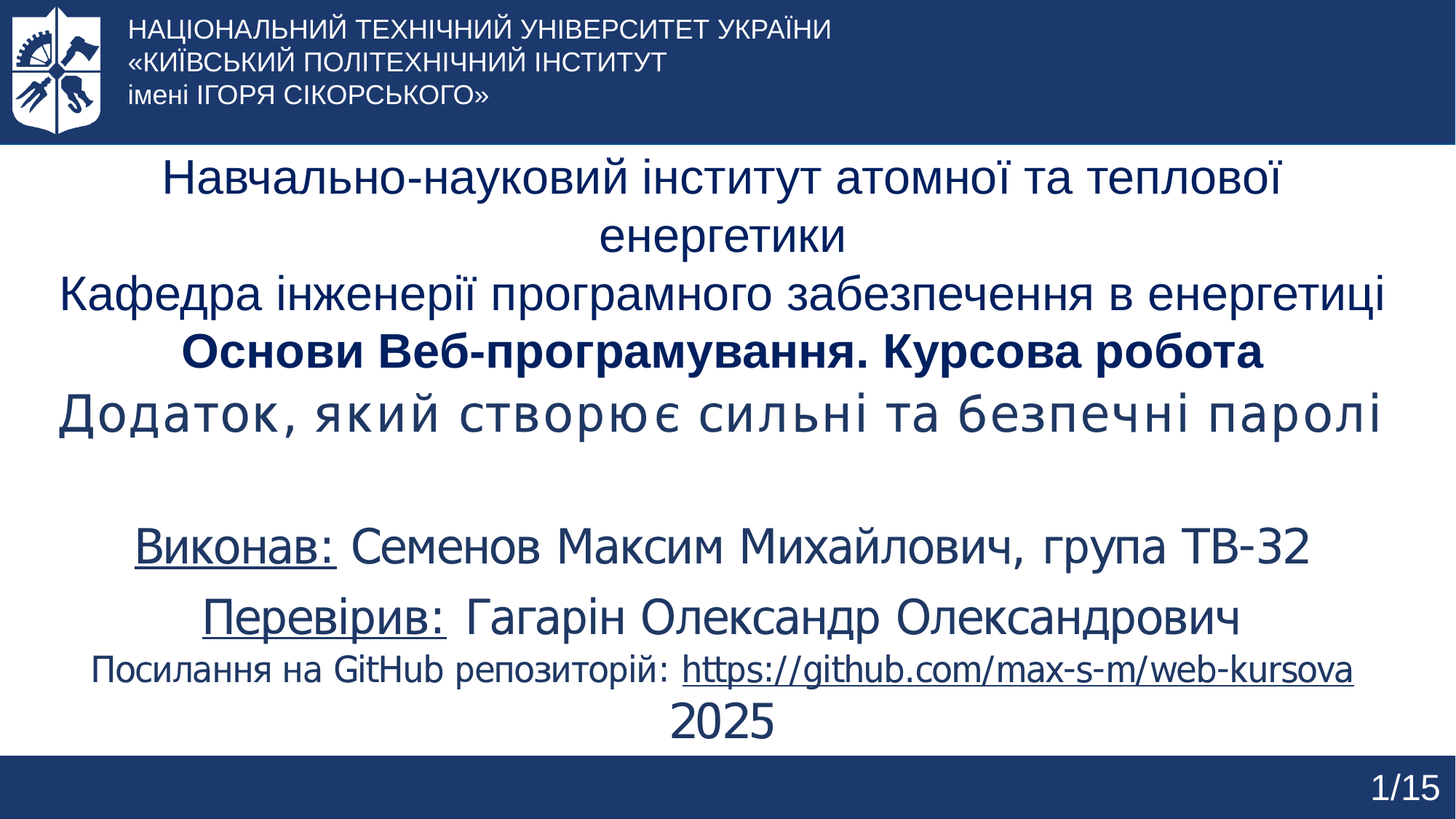

НАЦІОНАЛЬНИЙ ТЕХНІЧНИЙ УНІВЕРСИТЕТ УКРАЇНИ
«КИЇВСЬКИЙ ПОЛІТЕХНІЧНИЙ ІНСТИТУТ
імені ІГОРЯ СІКОРСЬКОГО»
Навчально-науковий інститут атомної та теплової енергетики
Кафедра інженерії програмного забезпечення в енергетиці
Основи Веб-програмування. Курсова робота
# Додаток, який створює сильні та безпечні паролі Виконав: Семенов Максим Михайлович, група ТВ-32 Перевірив: Гагарін Олександр Олександрович Посилання на GitHub репозиторій: https://github.com/max-s-m/web-kursova 2025
1/15